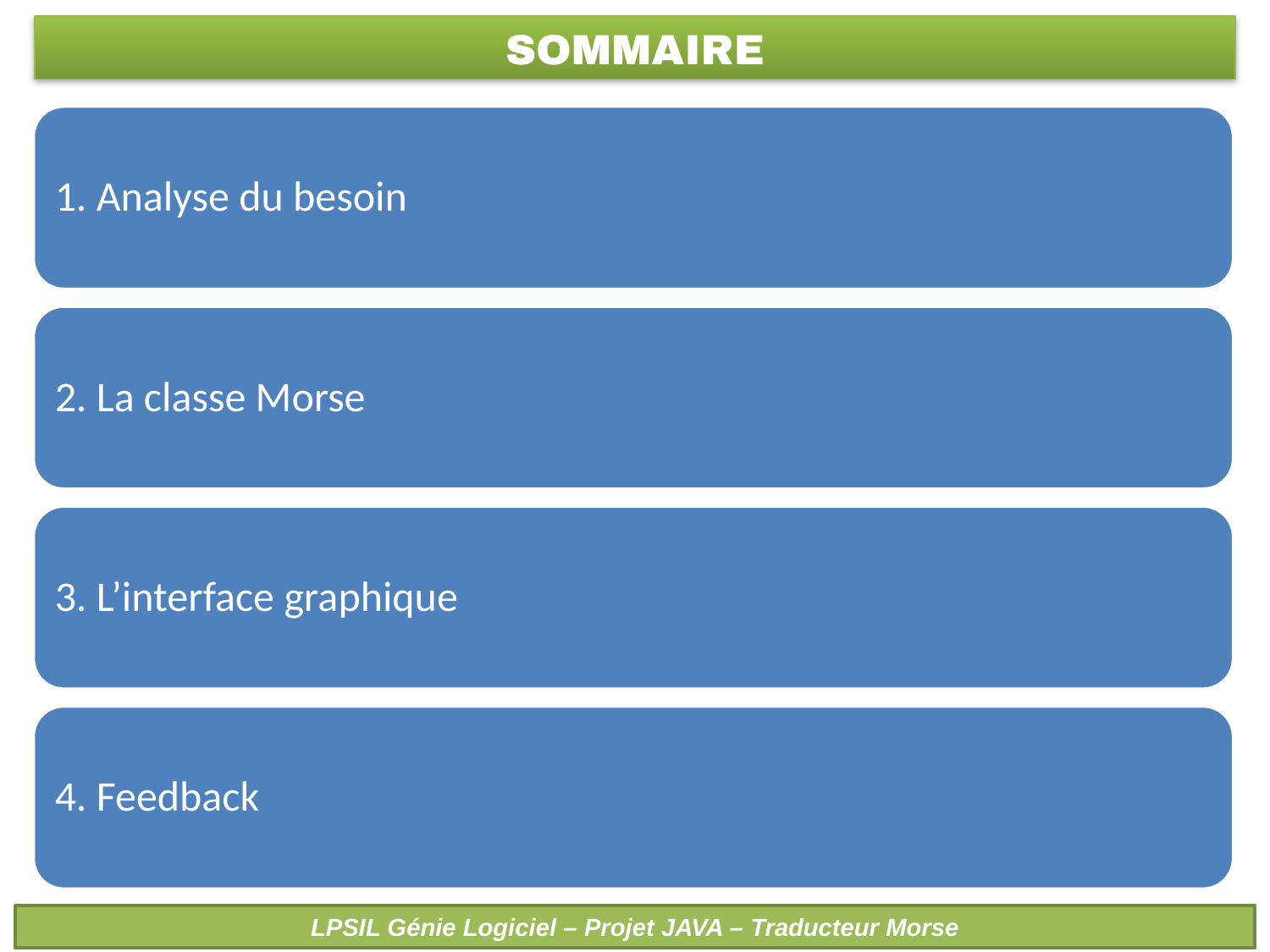

SOMMAIRE
1. Analyse du besoin
2. La classe Morse
3. L’interface graphique
4. Feedback